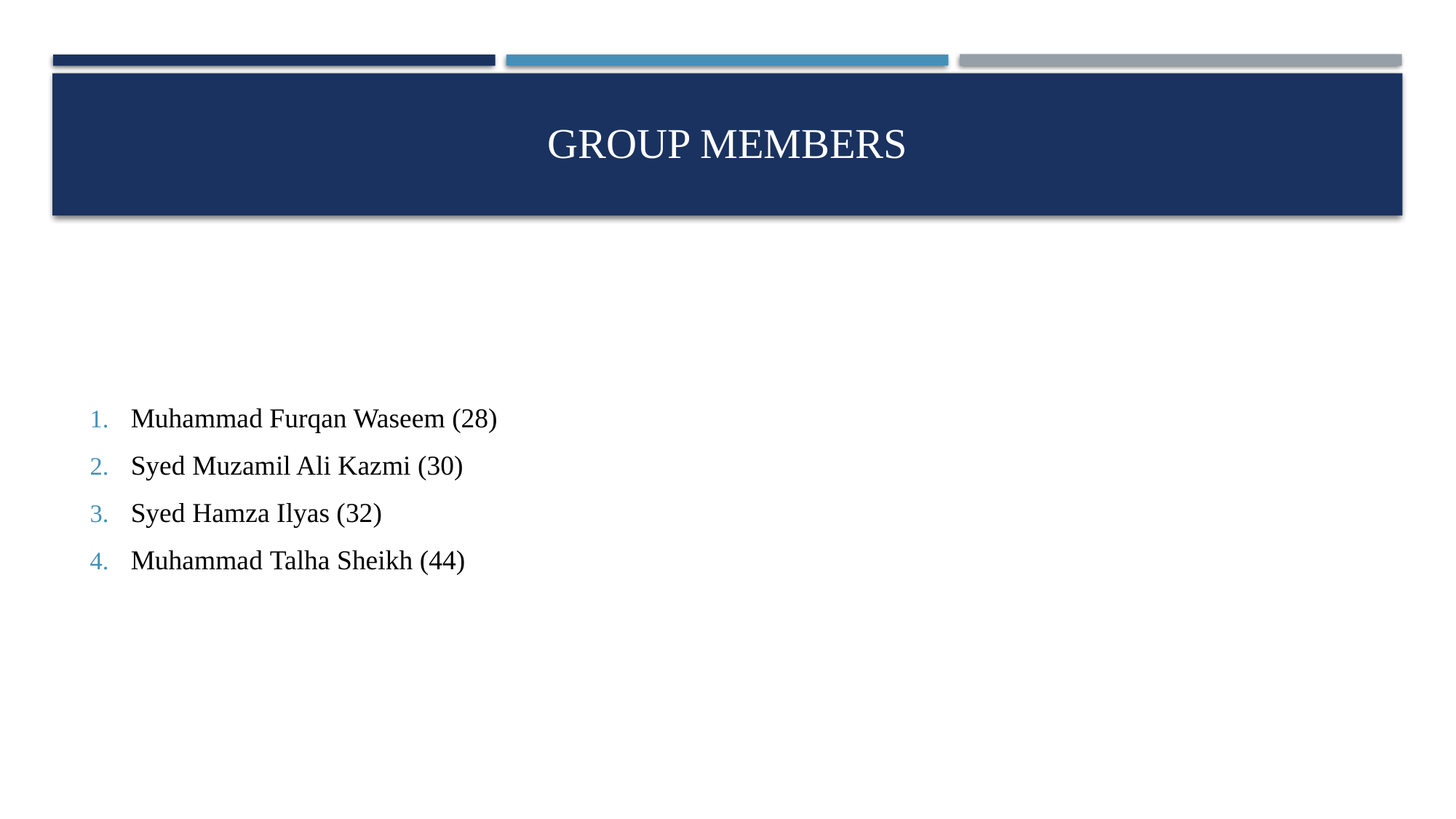

# Group Members
Muhammad Furqan Waseem (28)
Syed Muzamil Ali Kazmi (30)
Syed Hamza Ilyas (32)
Muhammad Talha Sheikh (44)